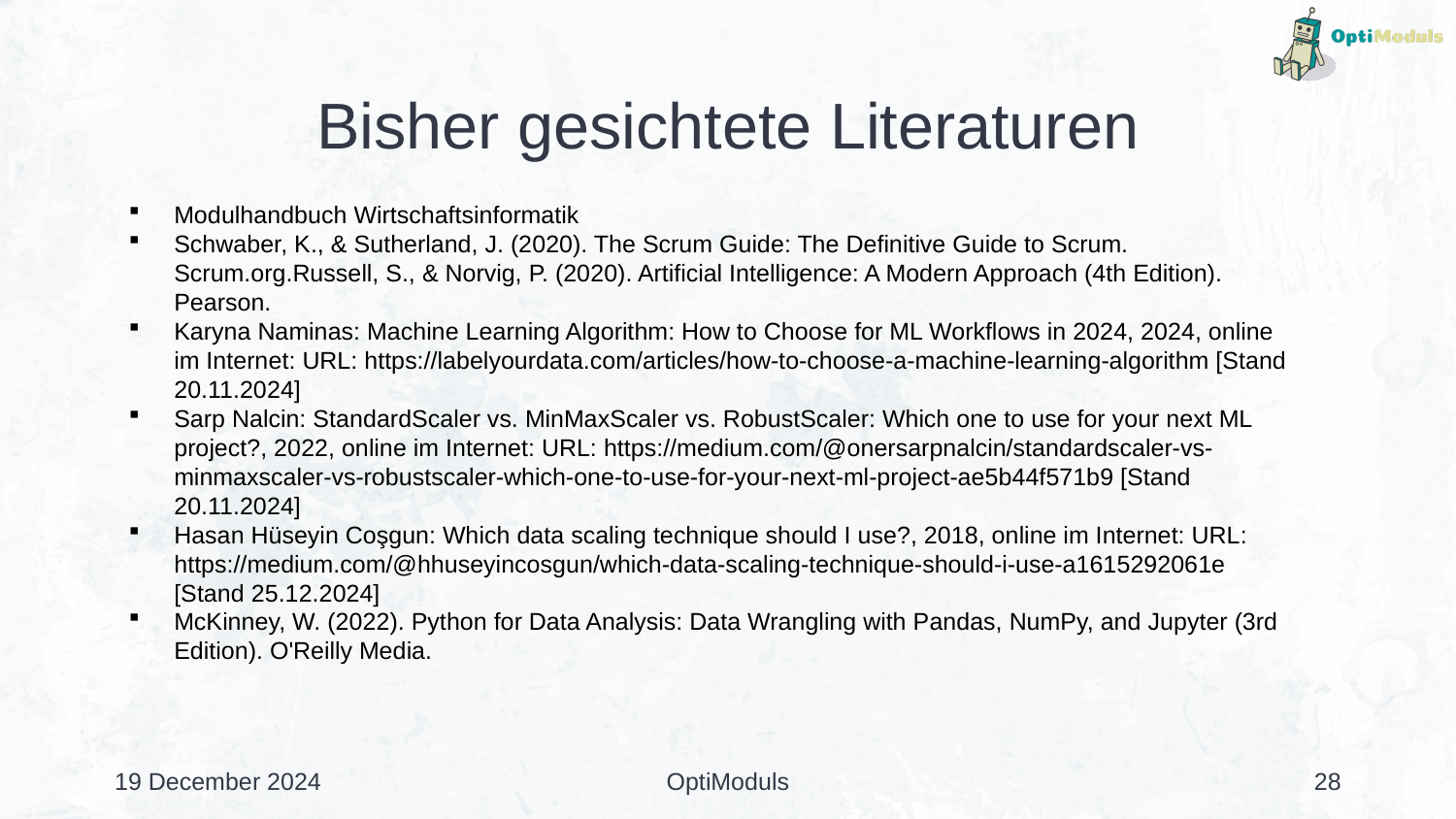

# Bisher gesichtete Literaturen
Modulhandbuch Wirtschaftsinformatik
Schwaber, K., & Sutherland, J. (2020). The Scrum Guide: The Definitive Guide to Scrum. Scrum.org.Russell, S., & Norvig, P. (2020). Artificial Intelligence: A Modern Approach (4th Edition). Pearson.
Karyna Naminas: Machine Learning Algorithm: How to Choose for ML Workflows in 2024, 2024, online im Internet: URL: https://labelyourdata.com/articles/how-to-choose-a-machine-learning-algorithm [Stand 20.11.2024]
Sarp Nalcin: StandardScaler vs. MinMaxScaler vs. RobustScaler: Which one to use for your next ML project?, 2022, online im Internet: URL: https://medium.com/@onersarpnalcin/standardscaler-vs-minmaxscaler-vs-robustscaler-which-one-to-use-for-your-next-ml-project-ae5b44f571b9 [Stand 20.11.2024]
Hasan Hüseyin Coşgun: Which data scaling technique should I use?, 2018, online im Internet: URL: https://medium.com/@hhuseyincosgun/which-data-scaling-technique-should-i-use-a1615292061e [Stand 25.12.2024]
McKinney, W. (2022). Python for Data Analysis: Data Wrangling with Pandas, NumPy, and Jupyter (3rd Edition). O'Reilly Media.
19 December 2024
OptiModuls
28